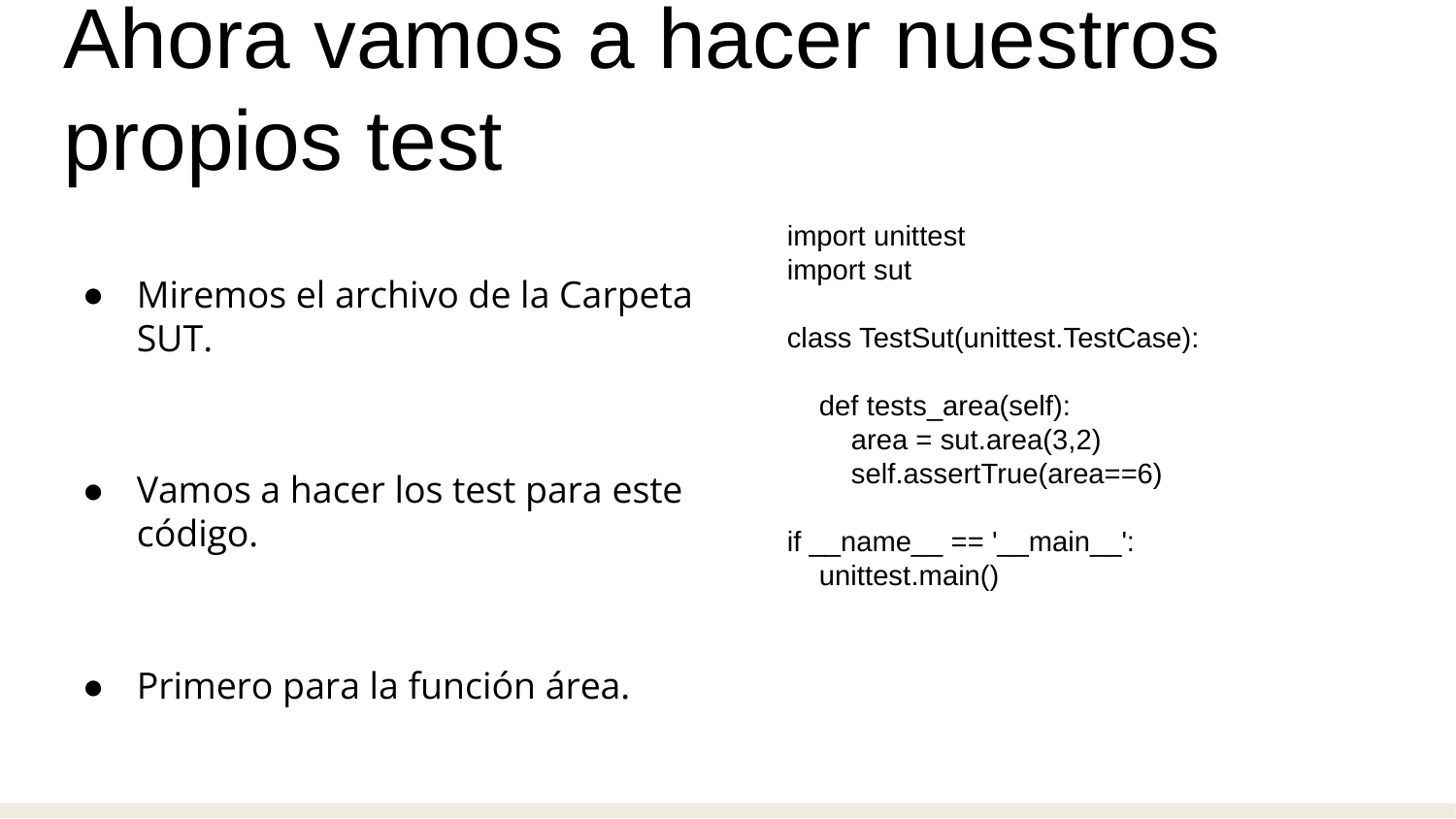

Ahora vamos a hacer nuestros propios test
import unittest
import sut

class TestSut(unittest.TestCase):

    def tests_area(self):
        area = sut.area(3,2)
        self.assertTrue(area==6)

if __name__ == '__main__':
    unittest.main()
Miremos el archivo de la Carpeta SUT.

Vamos a hacer los test para este código.

Primero para la función área.